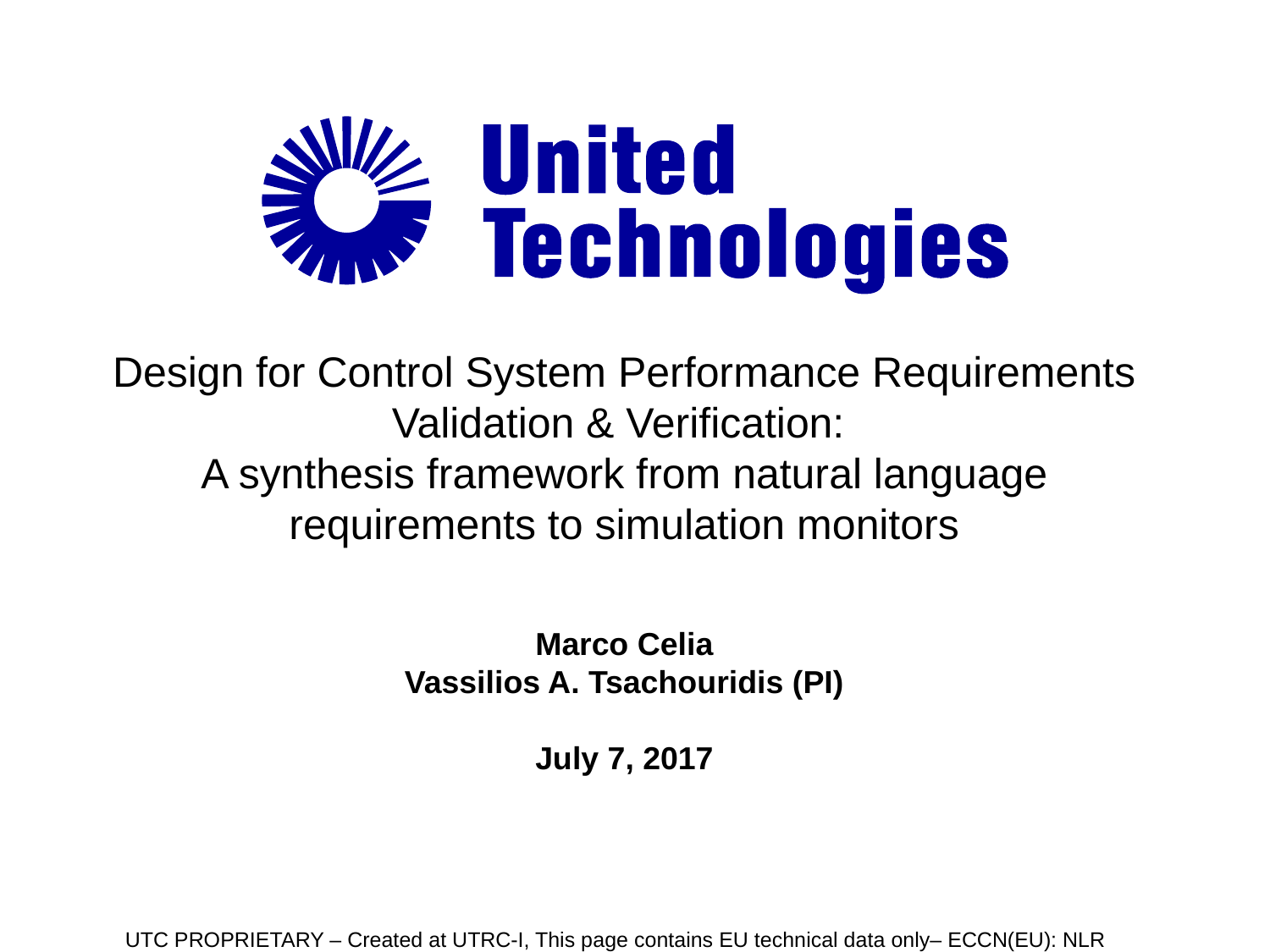

# Design for Control System Performance Requirements Validation & Verification: A synthesis framework from natural language requirements to simulation monitors Marco Celia Vassilios A. Tsachouridis (PI) July 7, 2017
UTC PROPRIETARY – Created at UTRC-I, This page contains EU technical data only– ECCN(EU): NLR